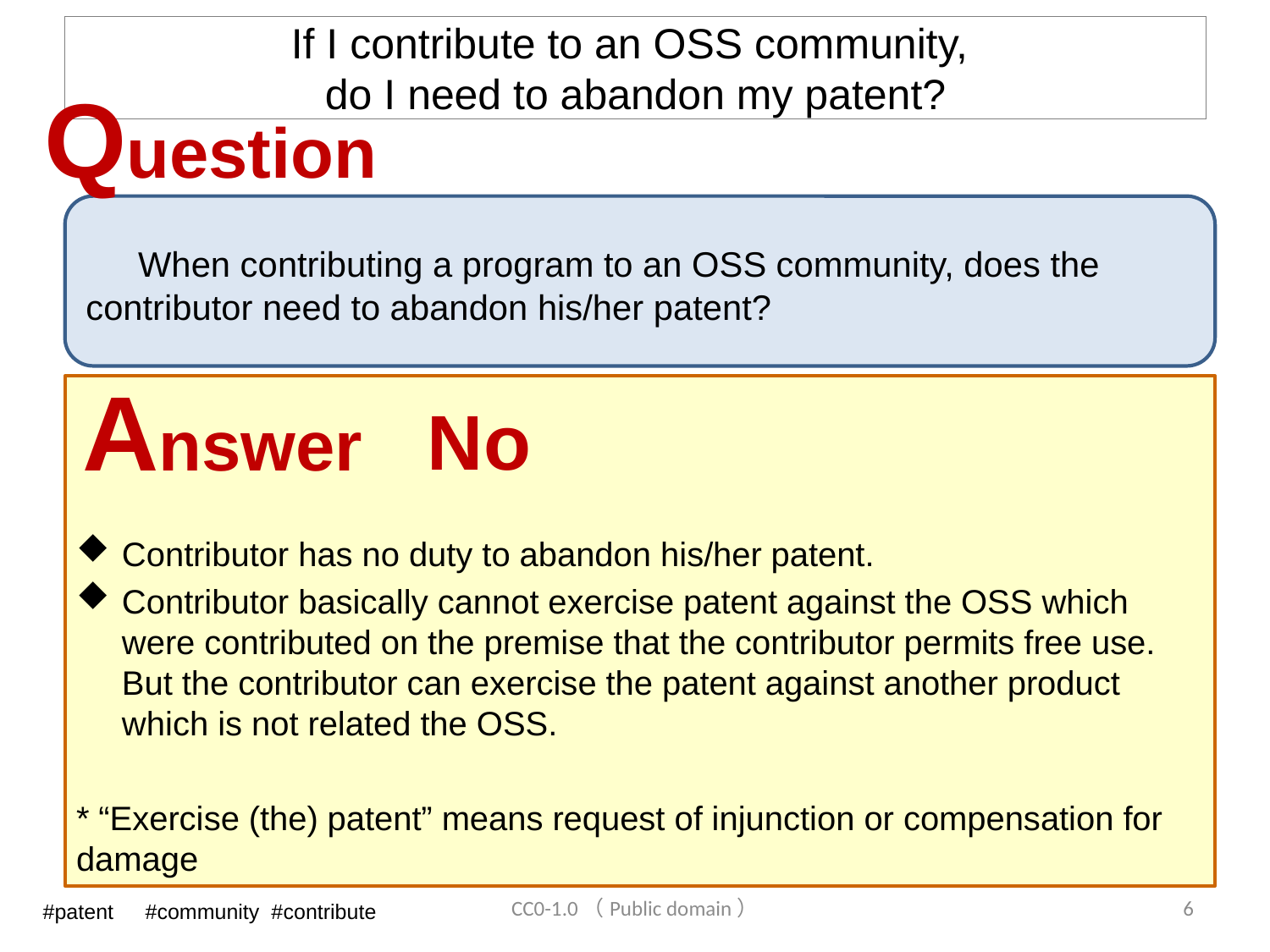

# If I contribute to an OSS community, do I need to abandon my patent?
Question
　When contributing a program to an OSS community, does the contributor need to abandon his/her patent?
Answer

No
Contributor has no duty to abandon his/her patent.
Contributor basically cannot exercise patent against the OSS which were contributed on the premise that the contributor permits free use.  But the contributor can exercise the patent against another product which is not related the OSS.

* “Exercise (the) patent” means request of injunction or compensation for damage
CC0-1.0（Public domain）
6
#patent　#community  #contribute